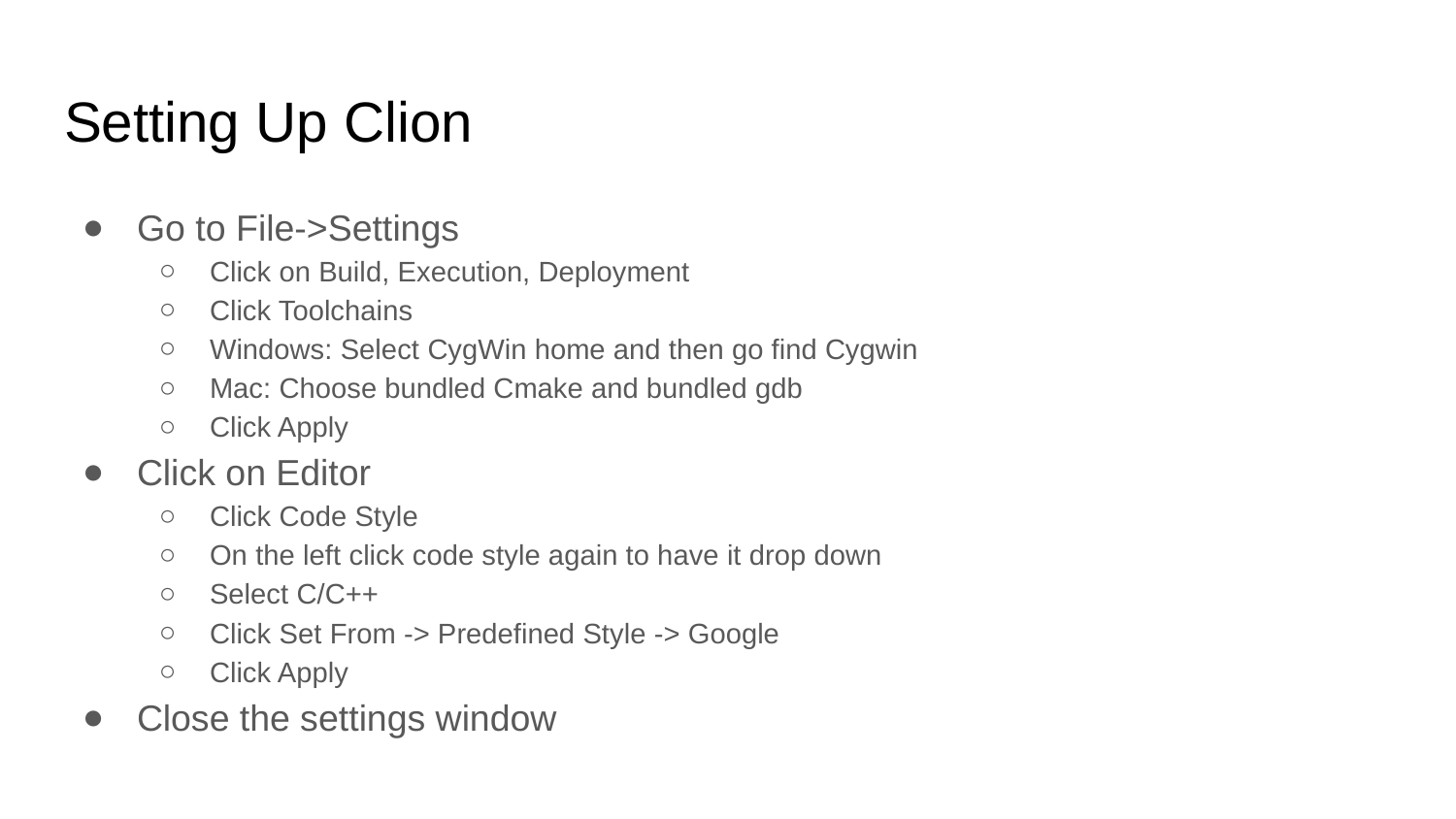

# Setting Up Clion
Go to File->Settings
Click on Build, Execution, Deployment
Click Toolchains
Windows: Select CygWin home and then go find Cygwin
Mac: Choose bundled Cmake and bundled gdb
Click Apply
Click on Editor
Click Code Style
On the left click code style again to have it drop down
Select C/C++
Click Set From -> Predefined Style -> Google
Click Apply
Close the settings window